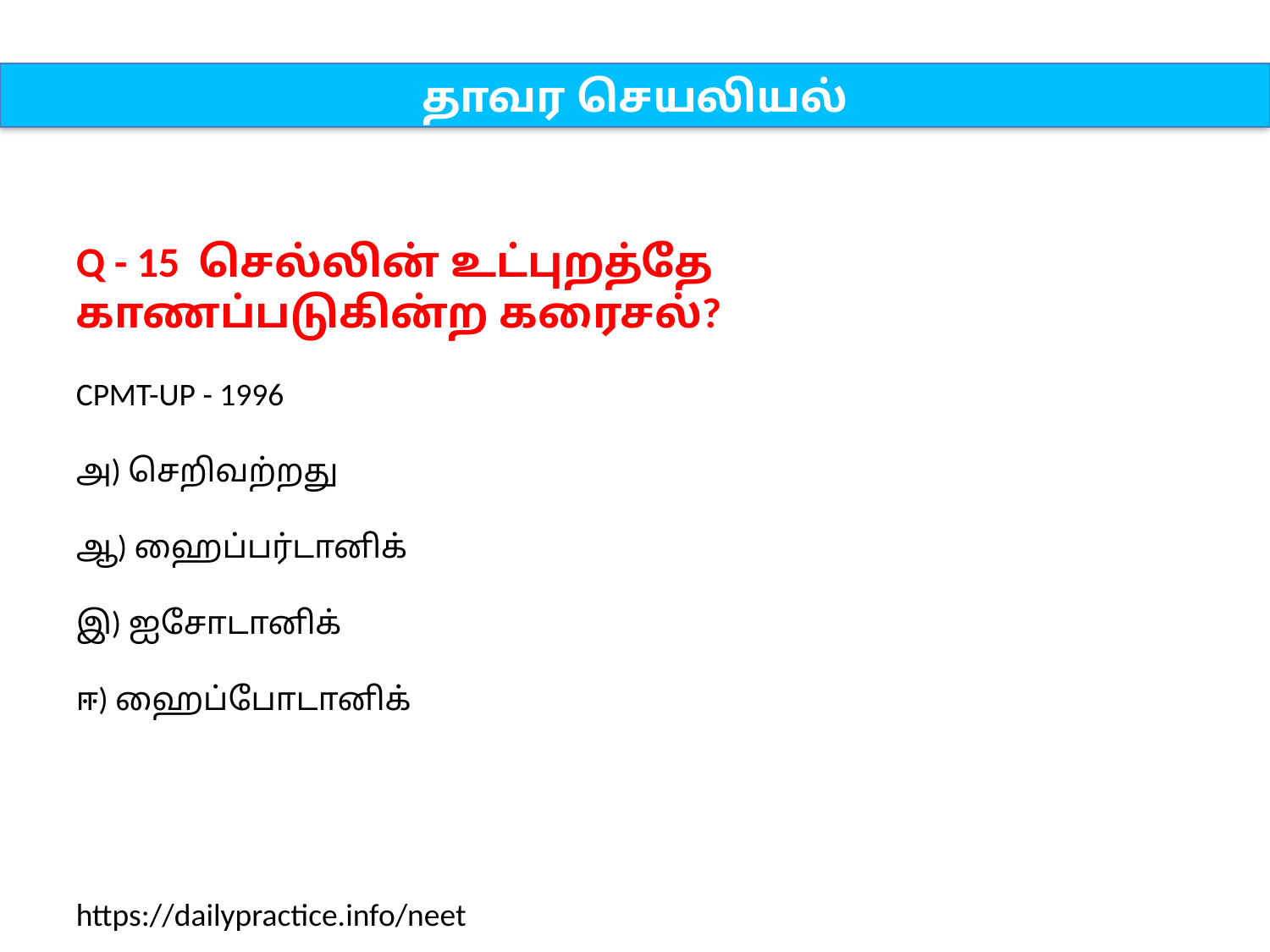

தாவர செயலியல்

Q - 15  செல்லின் உட்புறத்தே காணப்படுகின்ற கரைசல்?

CPMT-UP - 1996

அ) செறிவற்றது

ஆ) ஹைப்பர்டானிக்

இ) ஐசோடானிக்

ஈ) ஹைப்போடானிக்
https://dailypractice.info/neet